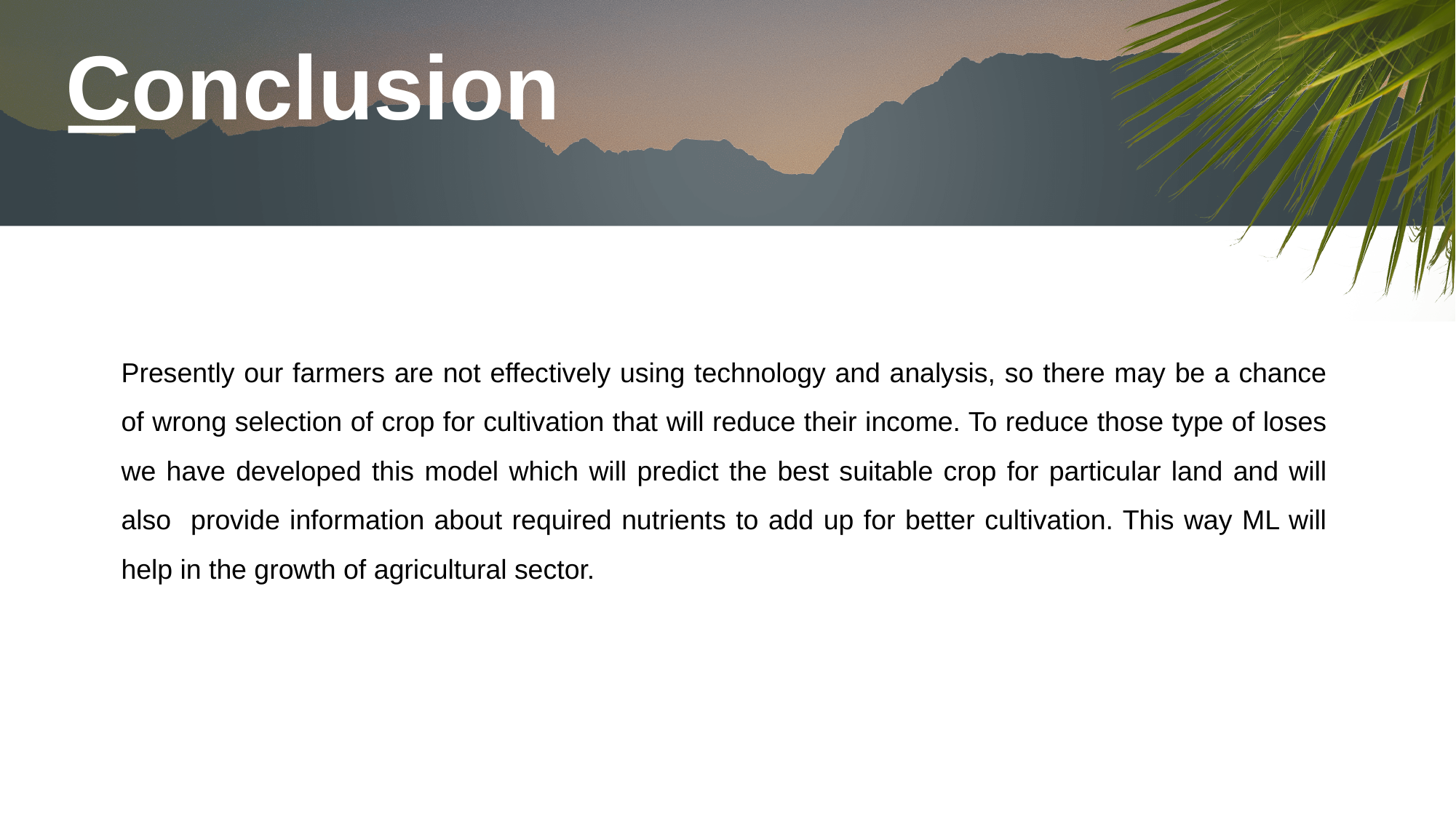

# Conclusion
Presently our farmers are not effectively using technology and analysis, so there may be a chance of wrong selection of crop for cultivation that will reduce their income. To reduce those type of loses we have developed this model which will predict the best suitable crop for particular land and will also  provide information about required nutrients to add up for better cultivation. This way ML will help in the growth of agricultural sector.